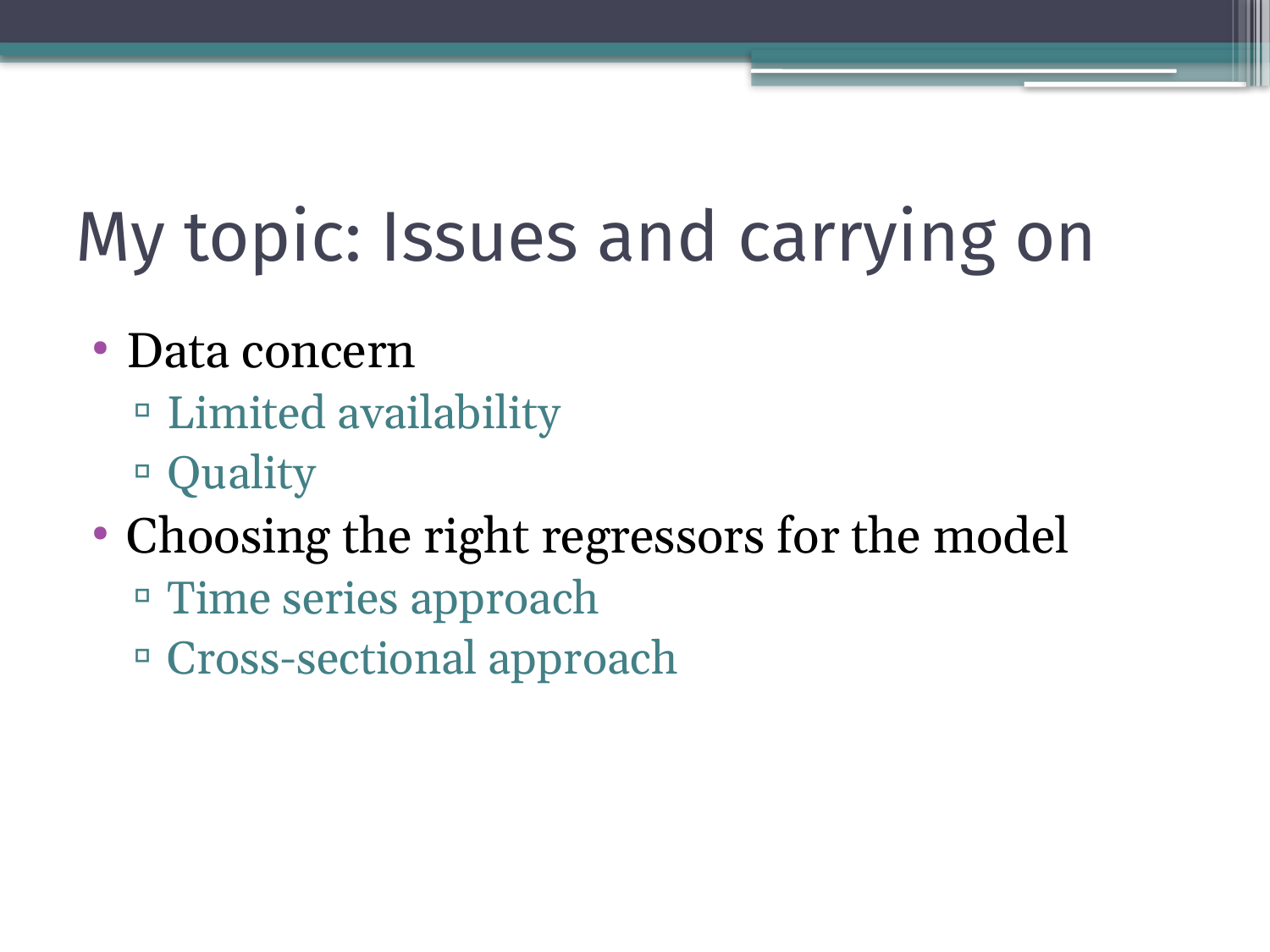

# My topic: Issues and carrying on
Data concern
Limited availability
Quality
Choosing the right regressors for the model
Time series approach
Cross-sectional approach